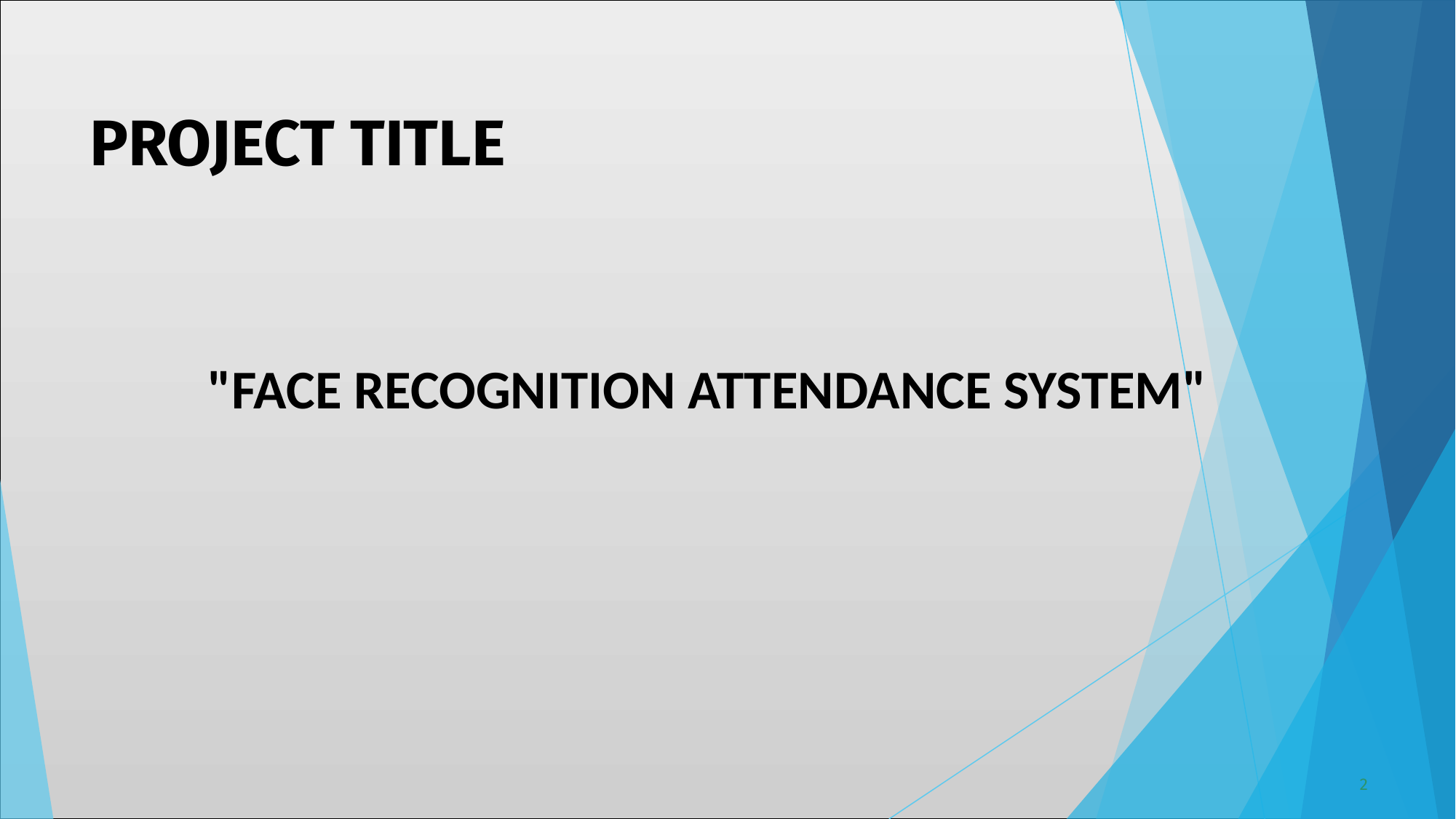

# PROJECT TITLE
"FACE RECOGNITION ATTENDANCE SYSTEM"

2